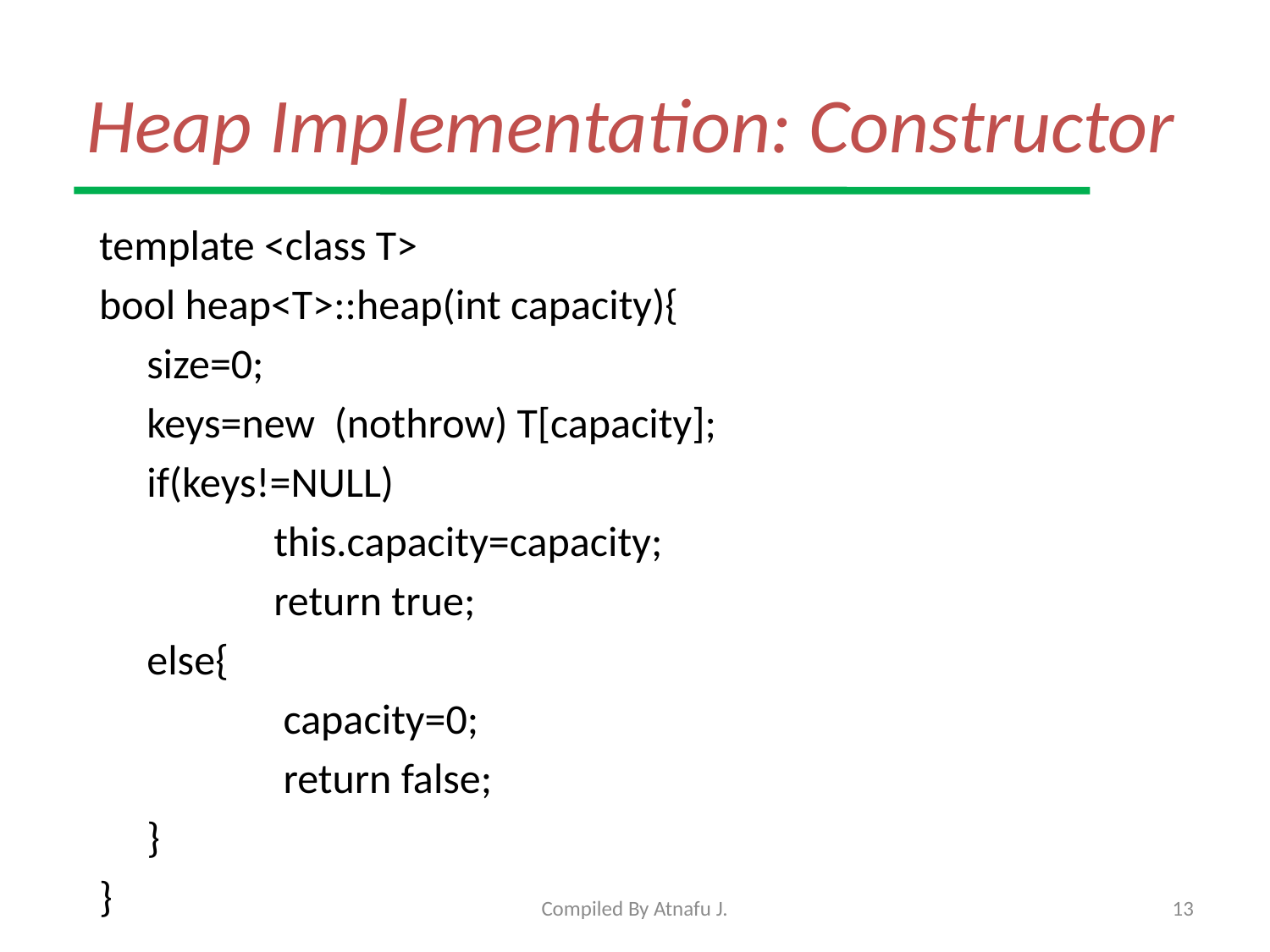

# Heap Implementation: Constructor
template <class T>
bool heap<T>::heap(int capacity){
	size=0;
	keys=new  (nothrow) T[capacity];
	if(keys!=NULL)
		this.capacity=capacity;
		return true;
	else{
		 capacity=0;
		 return false;
	}
}

Compiled By Atnafu J.
13